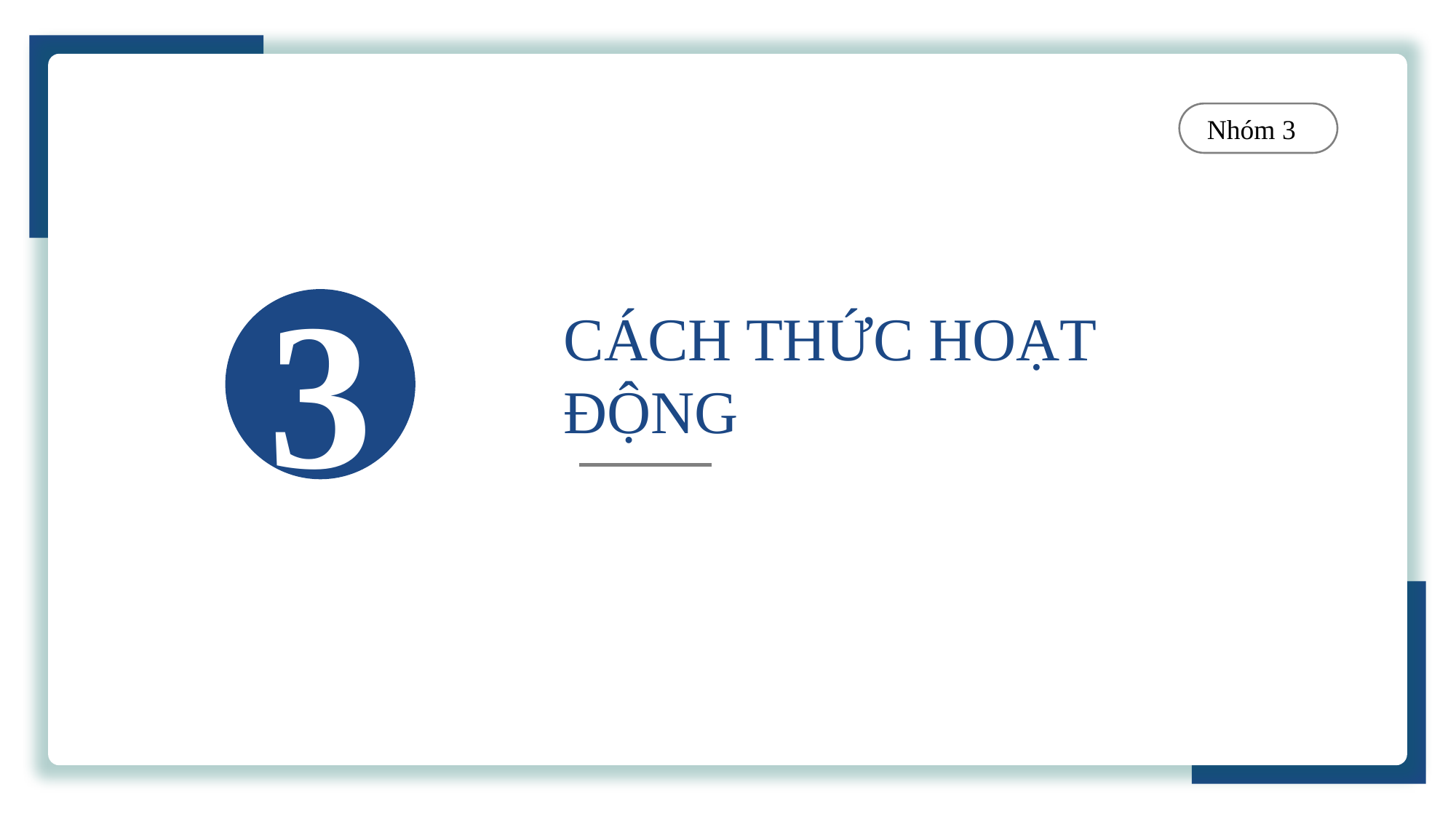

Nhóm 3
3
CÁCH THỨC HOẠT ĐỘNG